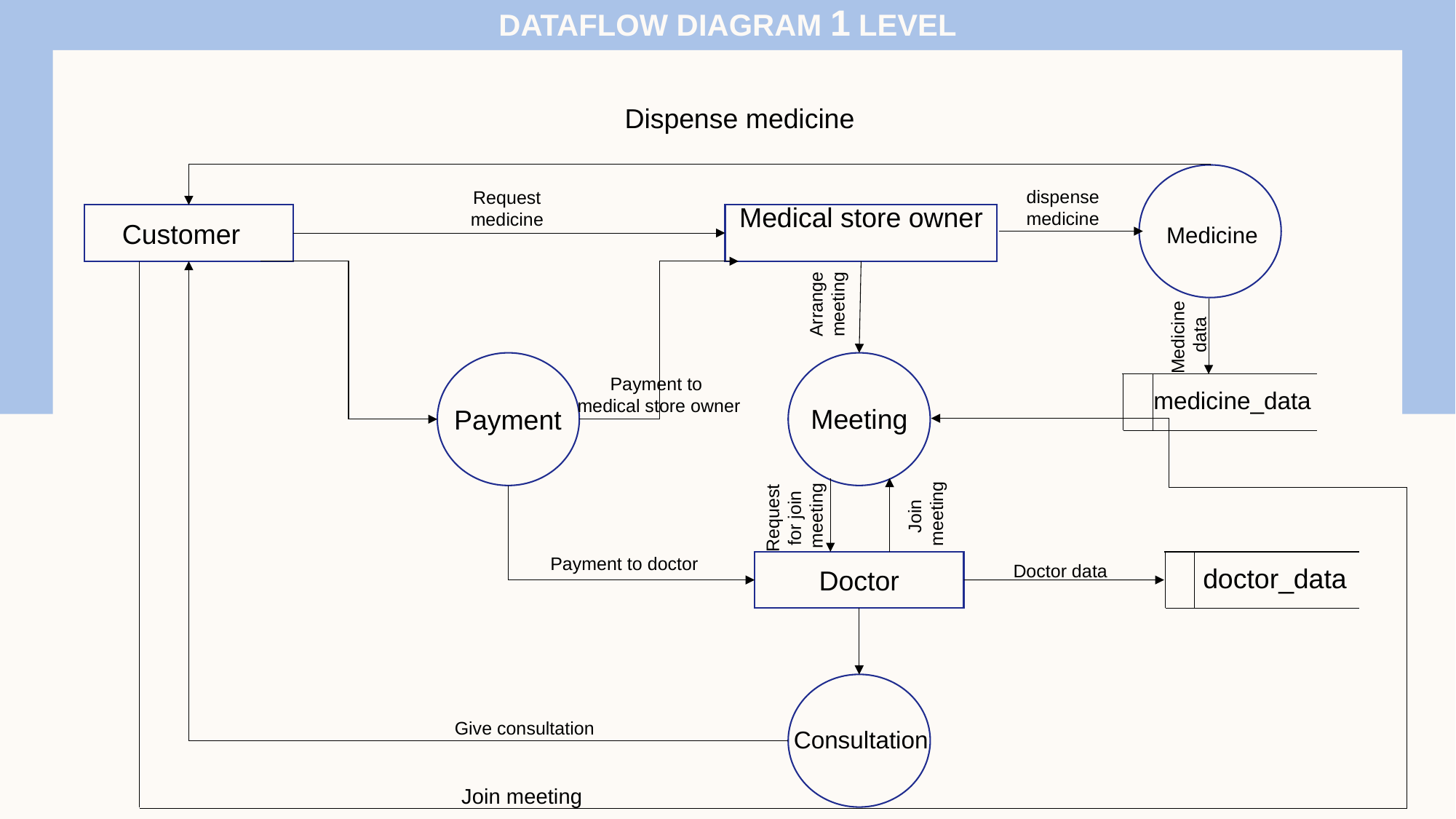

# Dataflow diagram 1 level
Dispense medicine

dispense medicine
Request medicine
Medical store owner
Customer
 Medicine
Arrange meeting
Medicine
 data

Payment to
medical store owner
medicine_data
Meeting
Payment
Request
for join
meeting
 Join
meeting
Payment to doctor
Doctor
Doctor data
doctor_data

Give consultation
Consultation
Join meeting